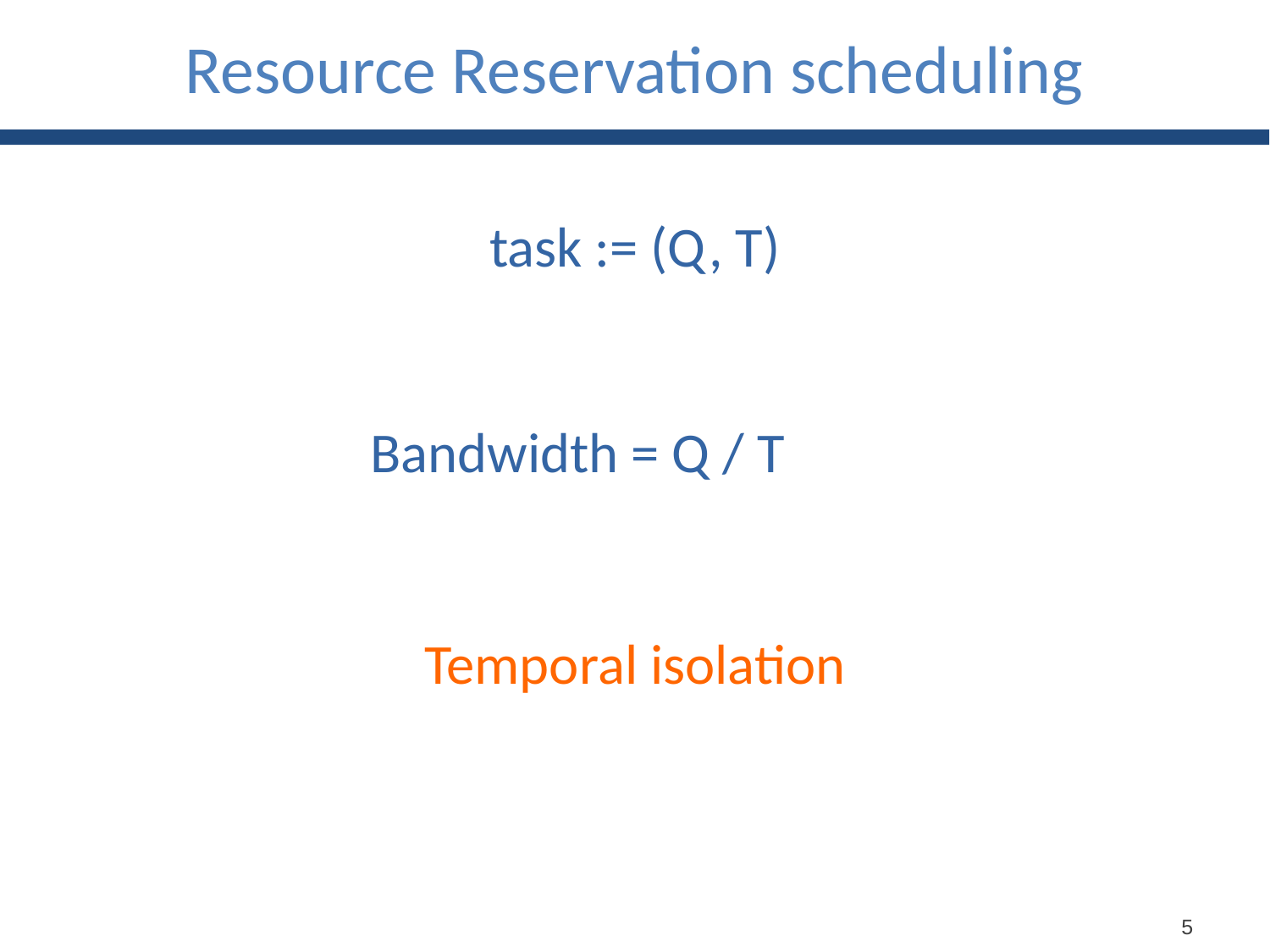

Resource Reservation scheduling
task := (Q, T)

Bandwidth = Q / T

Temporal isolation

5